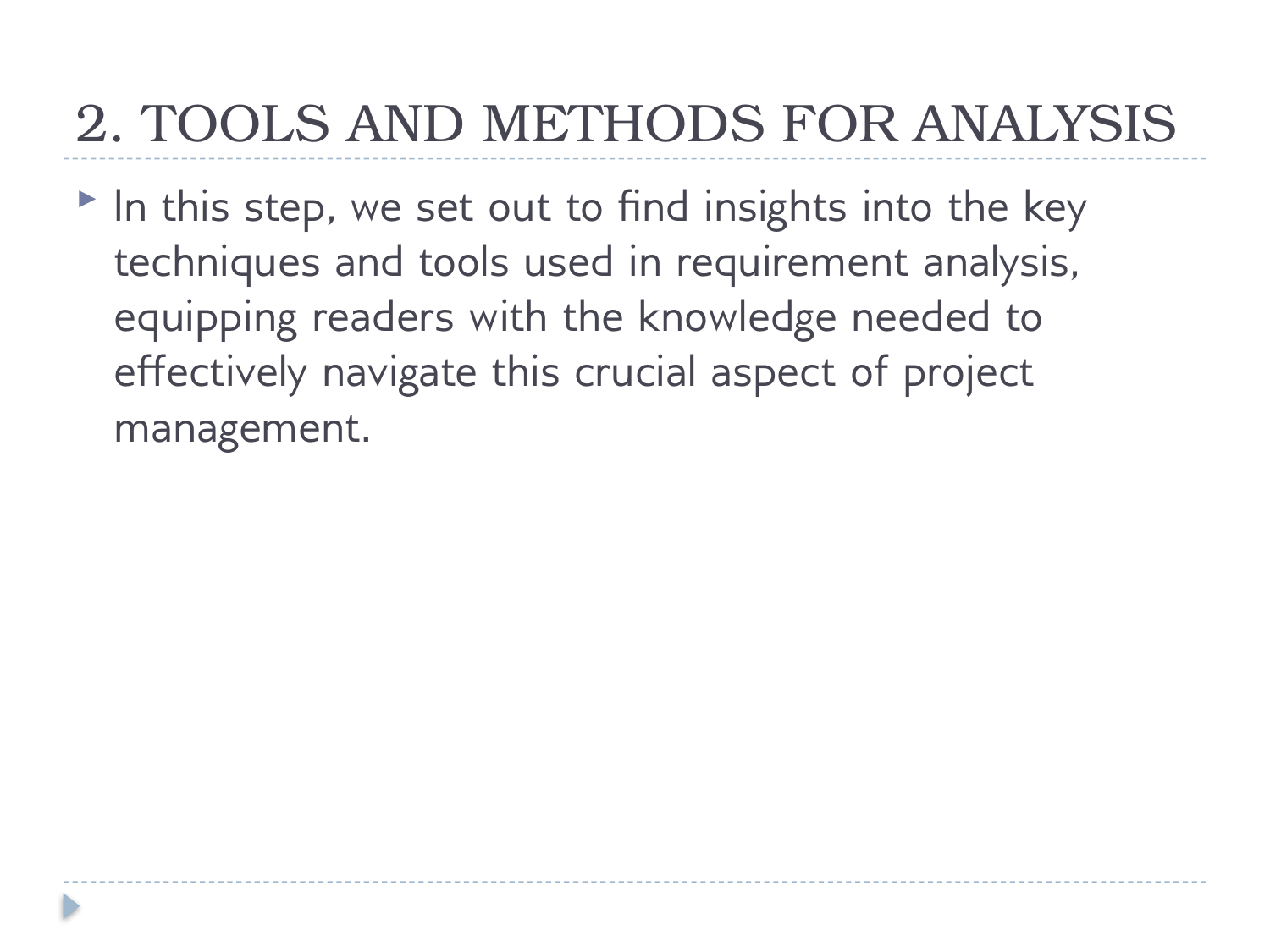

# 2. TOOLS AND METHODS FOR ANALYSIS
In this step, we set out to find insights into the key techniques and tools used in requirement analysis, equipping readers with the knowledge needed to effectively navigate this crucial aspect of project management.